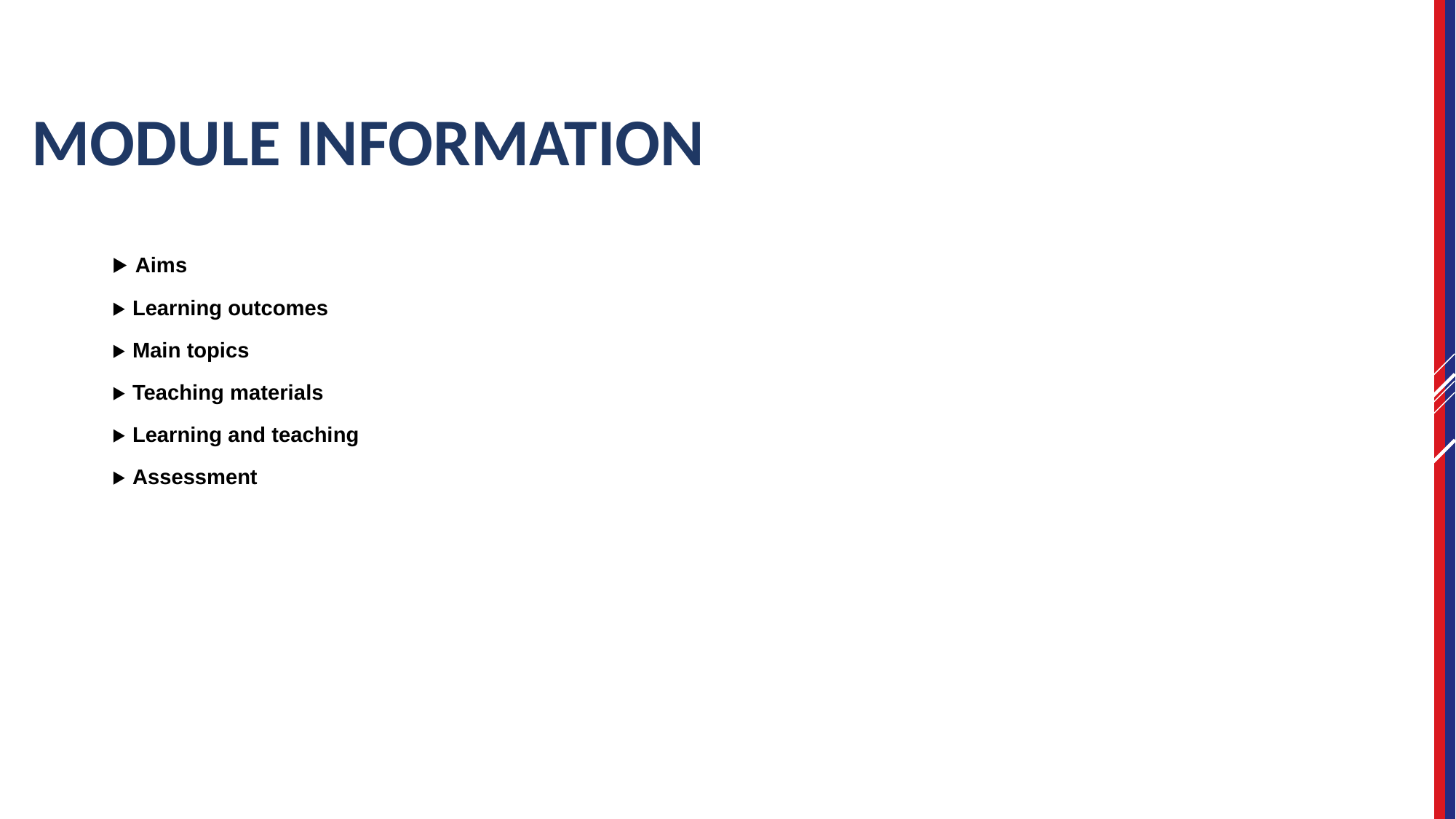

# MODULE INFORMATION
⯈ Aims
⯈ Learning outcomes
⯈ Main topics
⯈ Teaching materials
⯈ Learning and teaching
⯈ Assessment